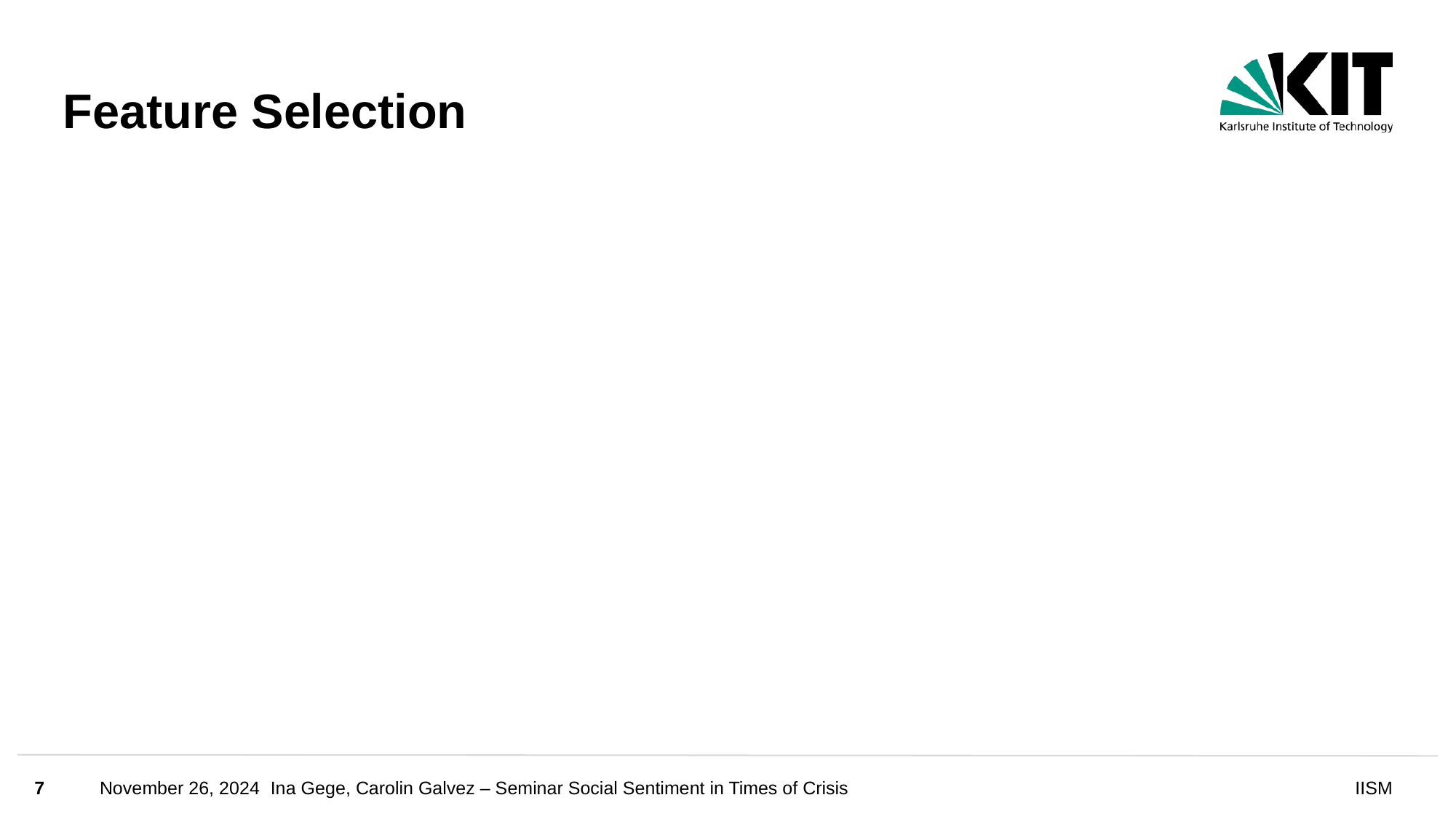

# Feature Selection

7
November 26, 2024